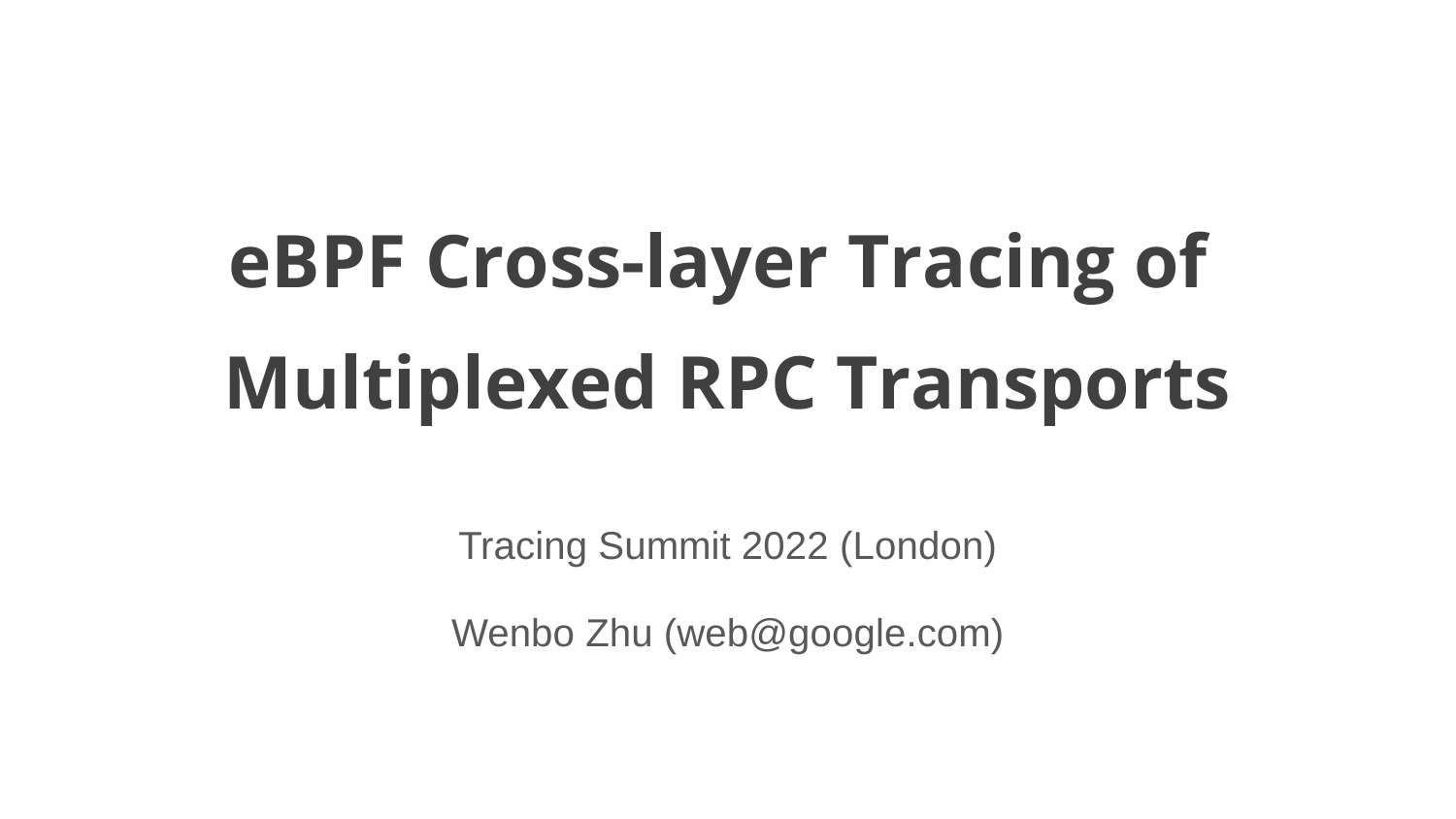

# eBPF Cross-layer Tracing of
Multiplexed RPC Transports
Tracing Summit 2022 (London)

Wenbo Zhu (web@google.com)